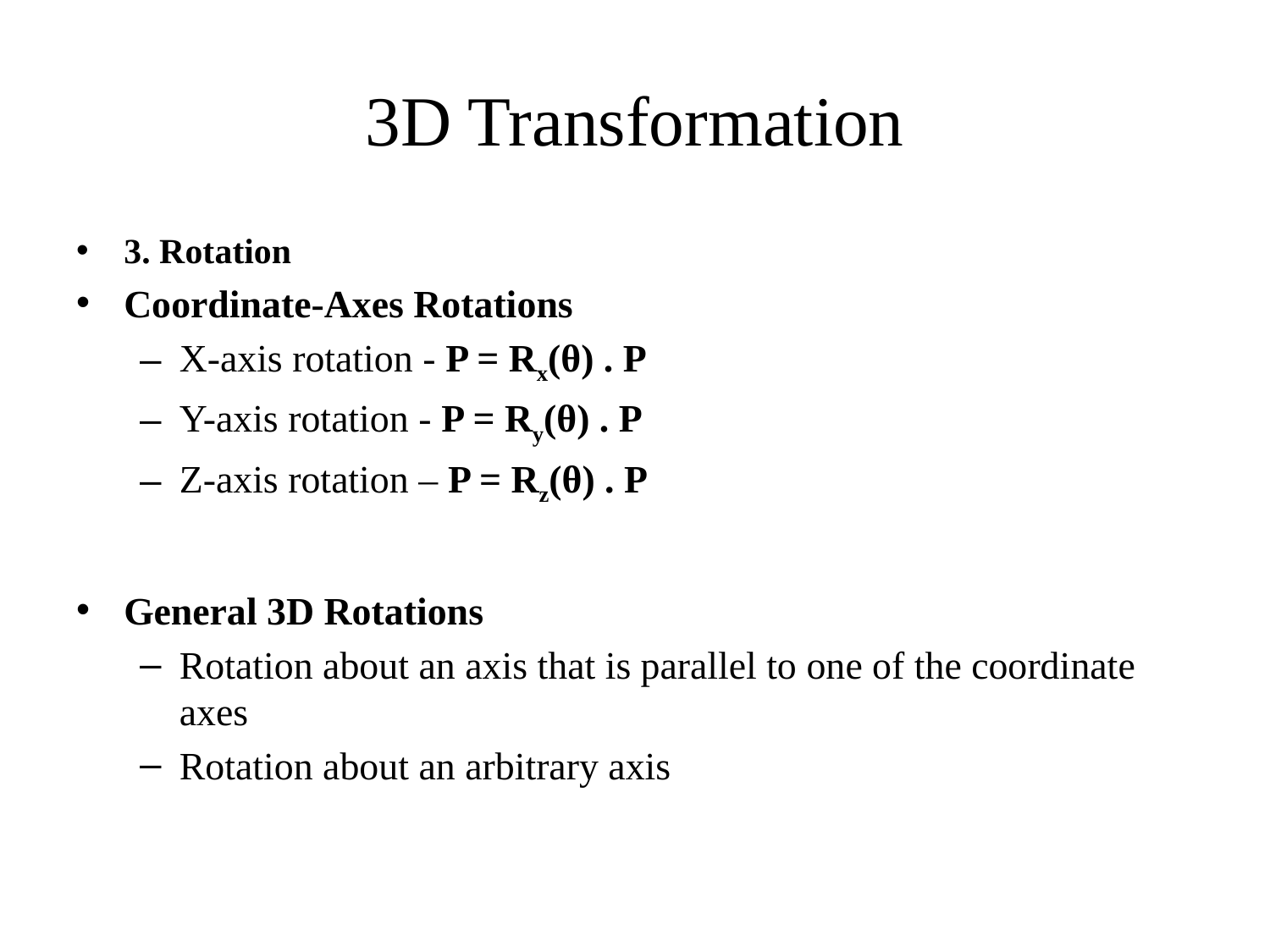

# 3D Transformation
3. Rotation
Coordinate-Axes Rotations
X-axis rotation - P = Rx(θ) . P
Y-axis rotation - P = Ry(θ) . P
Z-axis rotation – P = Rz(θ) . P

General 3D Rotations
Rotation about an axis that is parallel to one of the coordinate axes
Rotation about an arbitrary axis